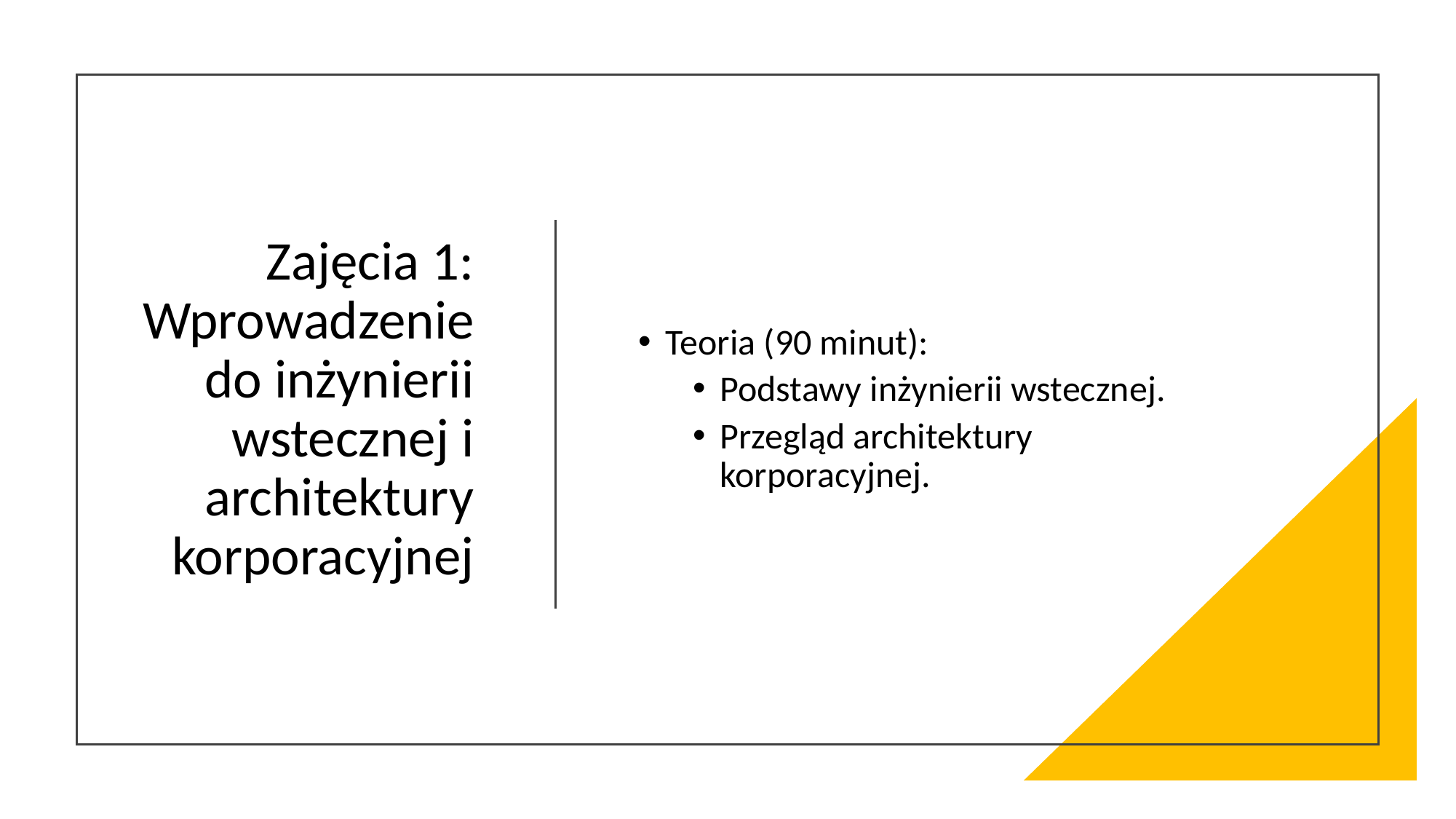

# Zajęcia 1: Wprowadzenie do inżynierii wstecznej i architektury korporacyjnej
Teoria (90 minut):
Podstawy inżynierii wstecznej.
Przegląd architektury korporacyjnej.